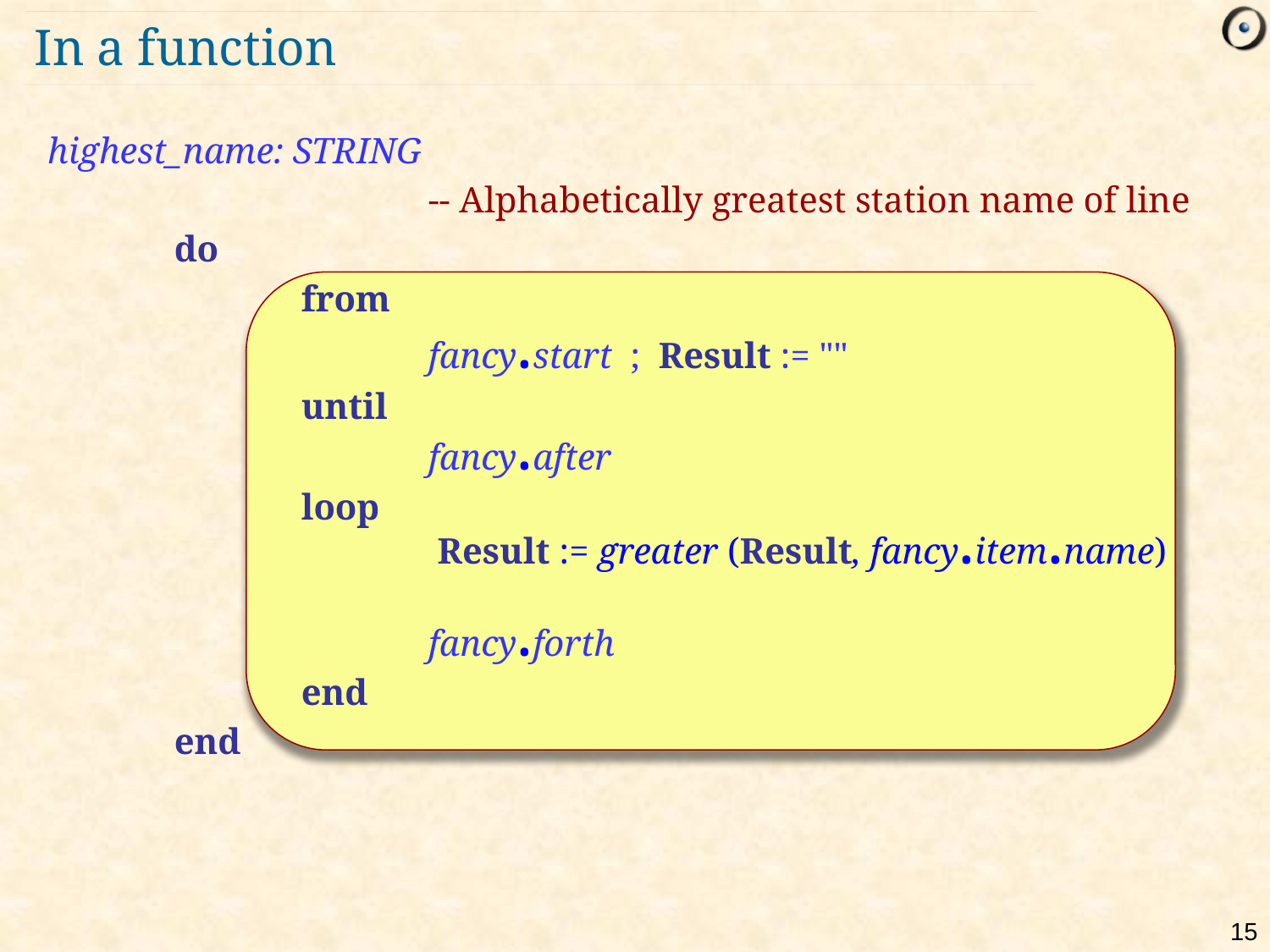

# In a function
highest_name: STRING
			-- Alphabetically greatest station name of line
	do
		from
			fancy.start  ;  Result := ""
		until
			fancy.after
		loop
			 Result := greater (Result, fancy.item.name)

			fancy.forth
		end
	end